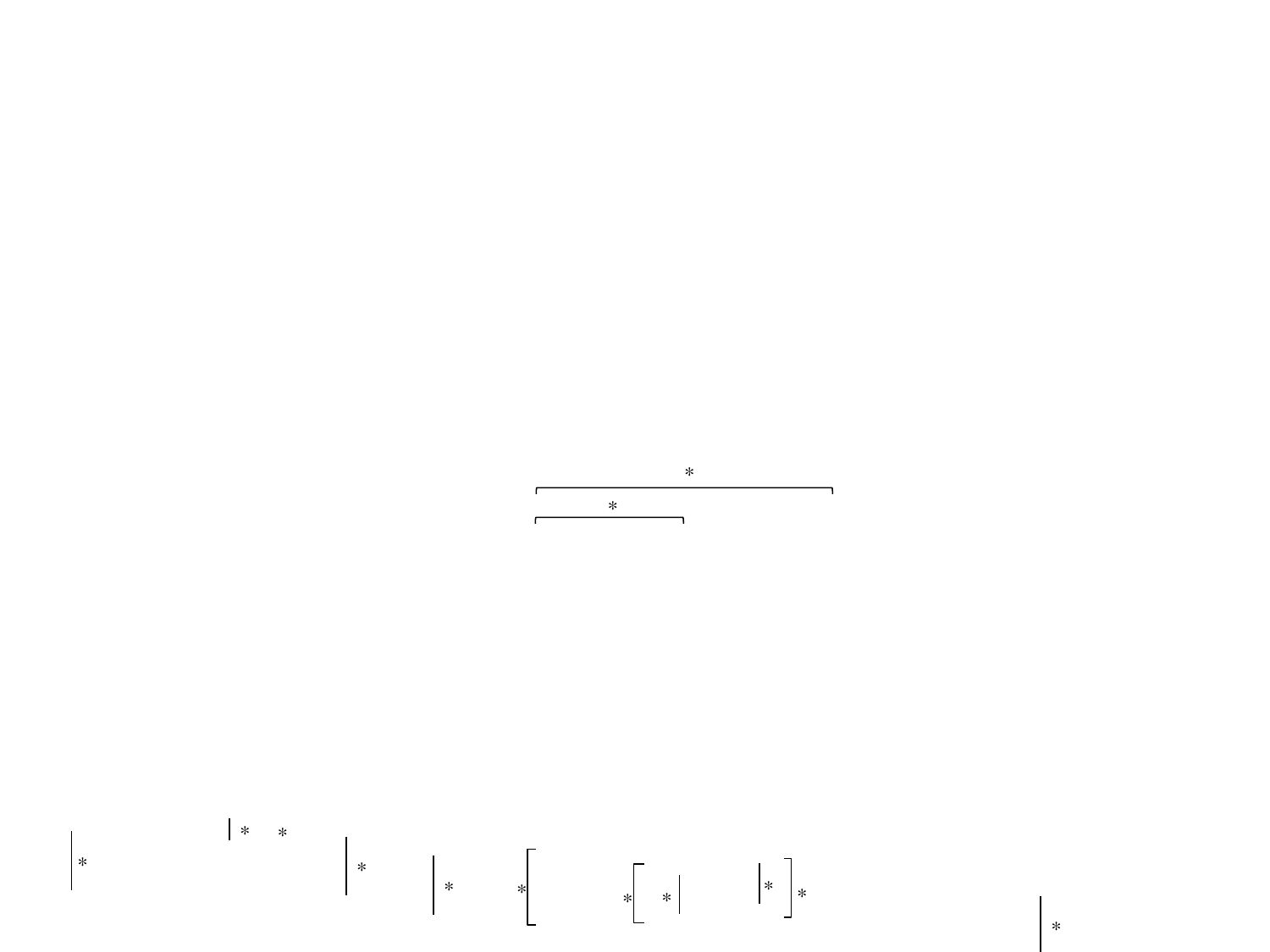

*
*
*
*
*
*

*
*

*
*

*
*
*